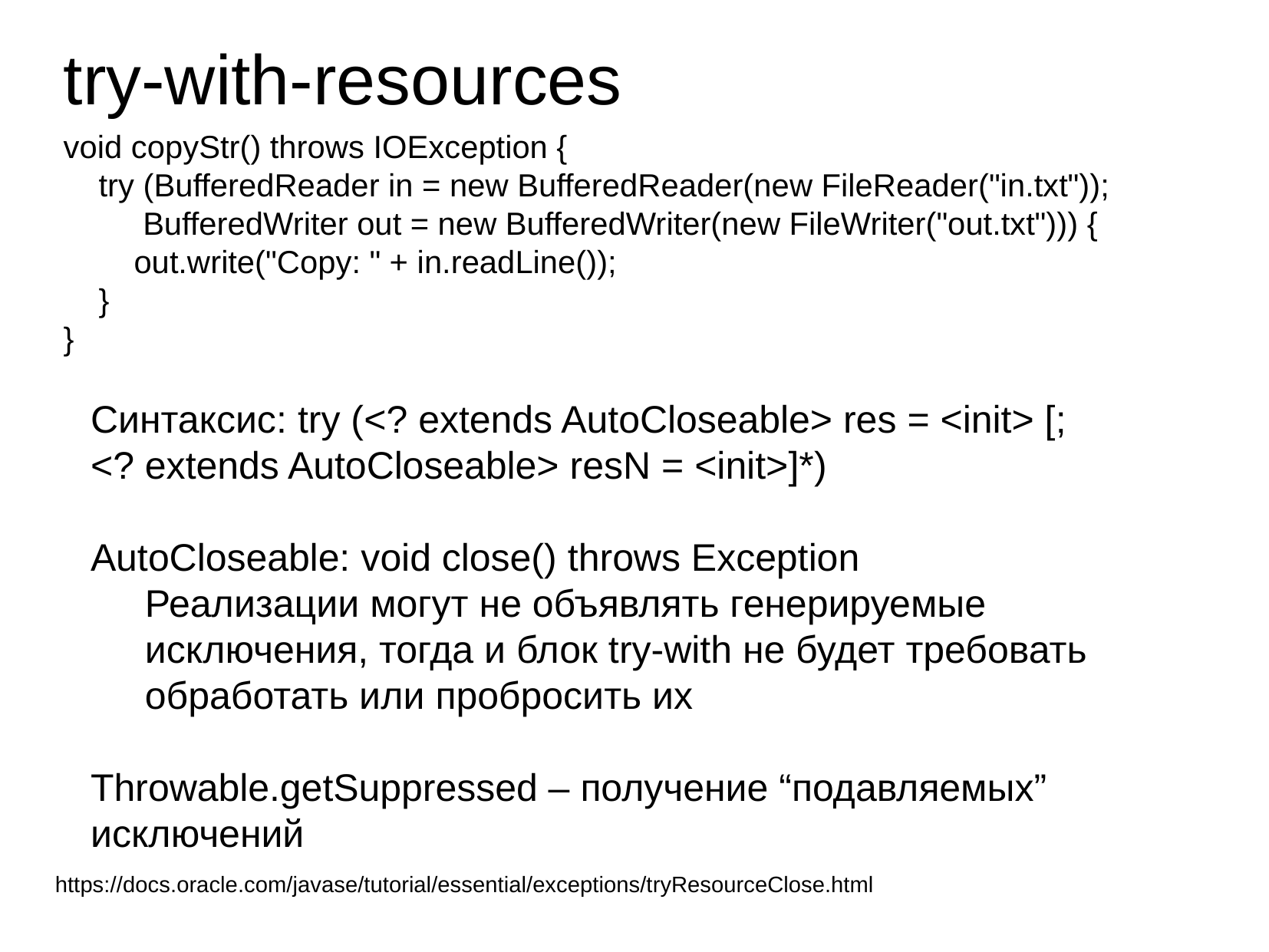

try-with-resources
void copyStr() throws IOException {
    try (BufferedReader in = new BufferedReader(new FileReader("in.txt"));
         BufferedWriter out = new BufferedWriter(new FileWriter("out.txt"))) {
        out.write("Copy: " + in.readLine());
    }
}

Синтаксис: try (<? extends AutoCloseable> res = <init> [;
<? extends AutoCloseable> resN = <init>]*)

AutoCloseable: void close() throws Exception
Реализации могут не объявлять генерируемые исключения, тогда и блок try-with не будет требовать обработать или пробросить их

Throwable.getSuppressed – получение “подавляемых” исключений
https://docs.oracle.com/javase/tutorial/essential/exceptions/tryResourceClose.html